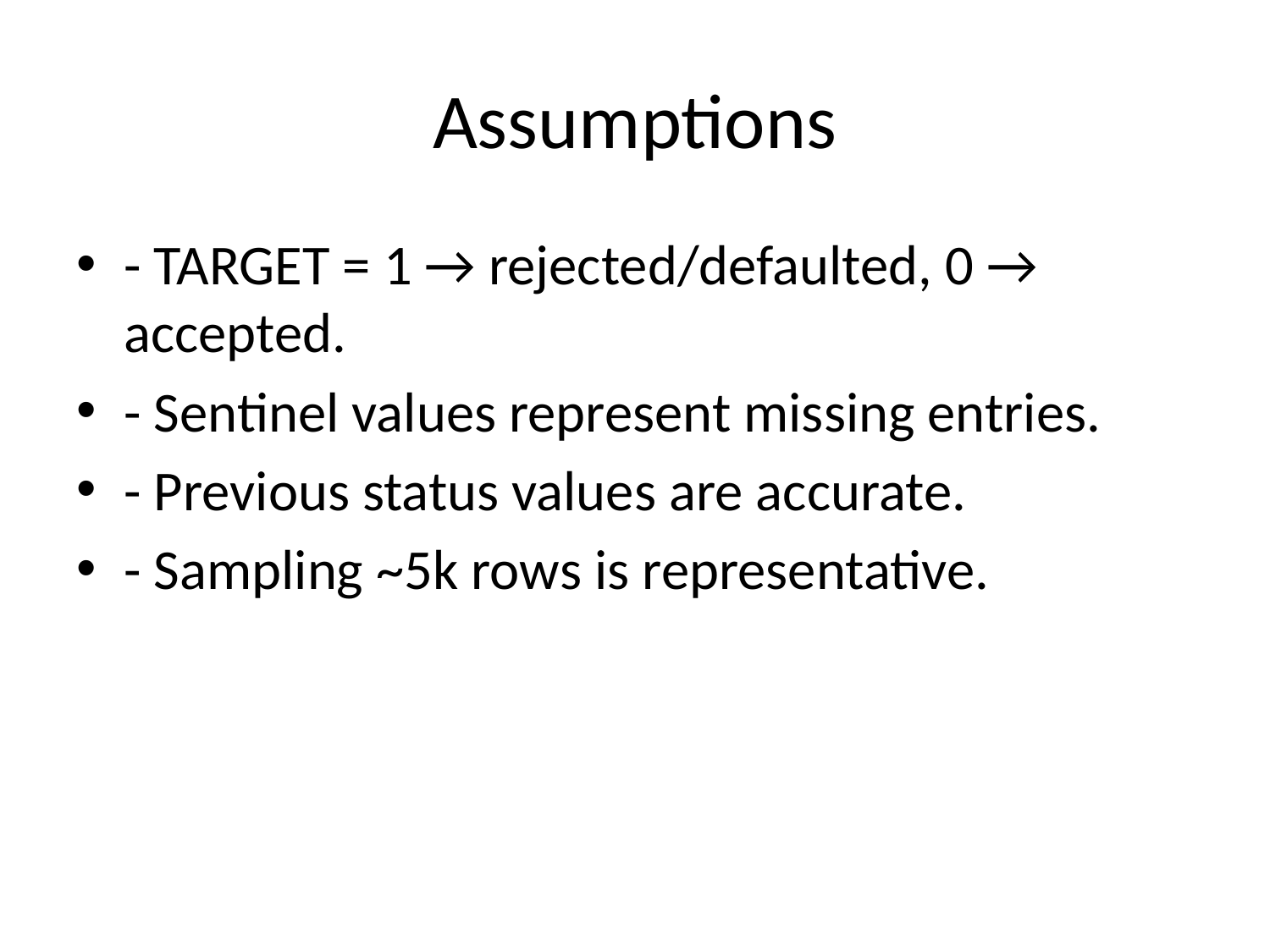

# Assumptions
- TARGET = 1 → rejected/defaulted, 0 → accepted.
- Sentinel values represent missing entries.
- Previous status values are accurate.
- Sampling ~5k rows is representative.